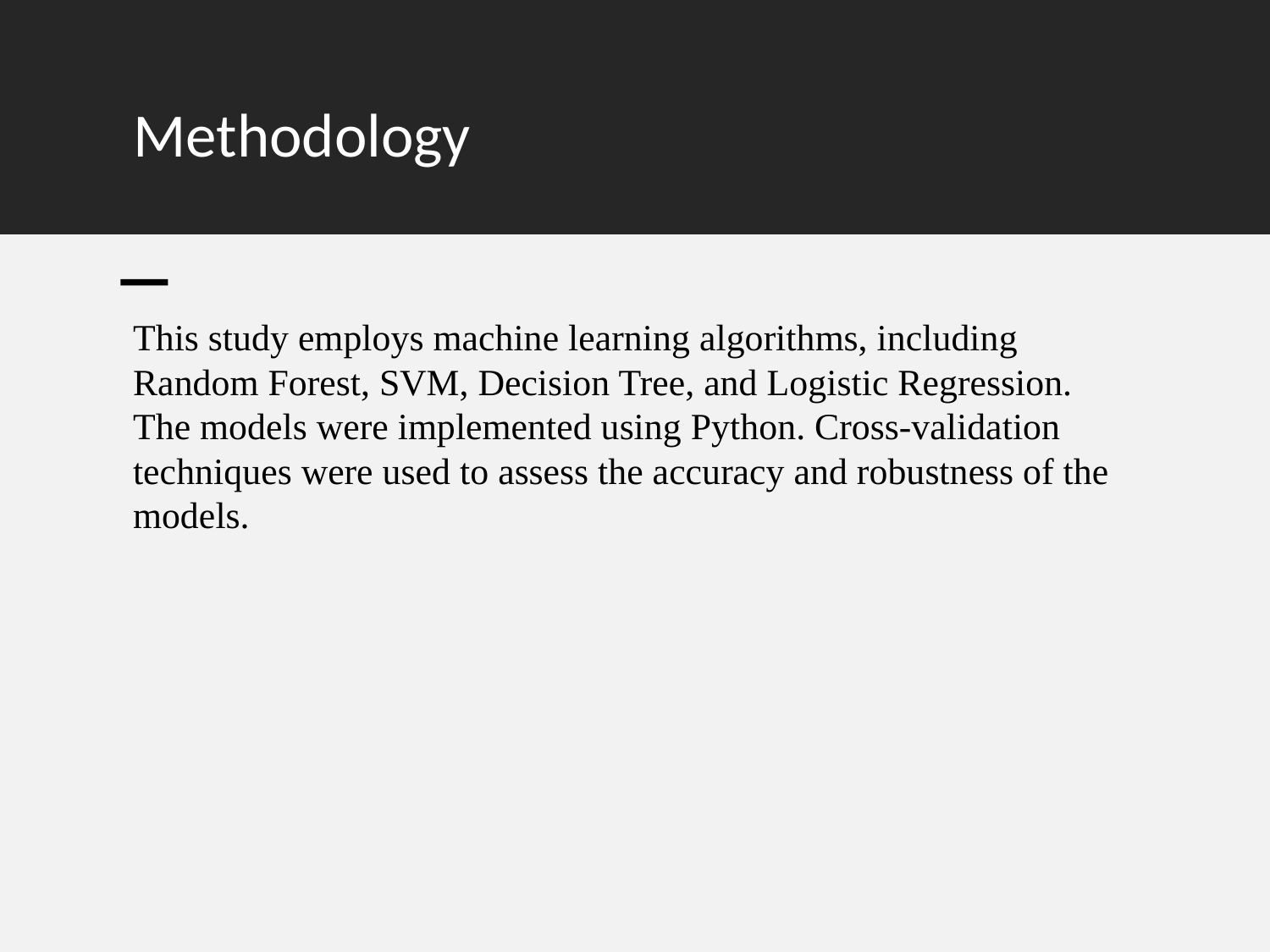

# Methodology

This study employs machine learning algorithms, including Random Forest, SVM, Decision Tree, and Logistic Regression. The models were implemented using Python. Cross-validation techniques were used to assess the accuracy and robustness of the models.